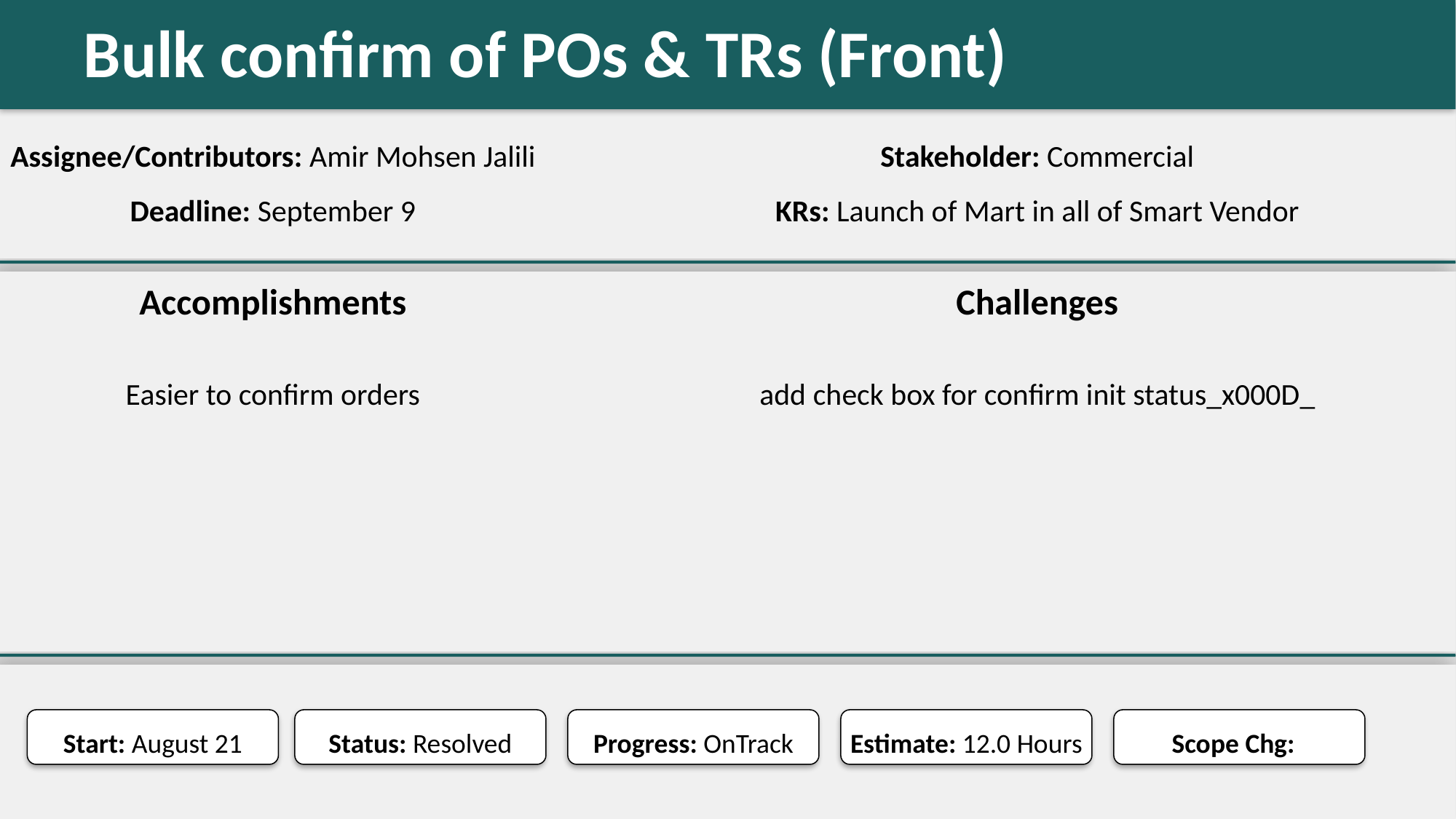

Bulk confirm of POs & TRs (Front)
#

Assignee/Contributors: Amir Mohsen Jalili

Stakeholder: Commercial

Deadline: September 9

KRs: Launch of Mart in all of Smart Vendor

Accomplishments
Challenges

Easier to confirm orders

add check box for confirm init status_x000D_

Start: August 21

Status: Resolved

Progress: OnTrack

Estimate: 12.0 Hours

Scope Chg: